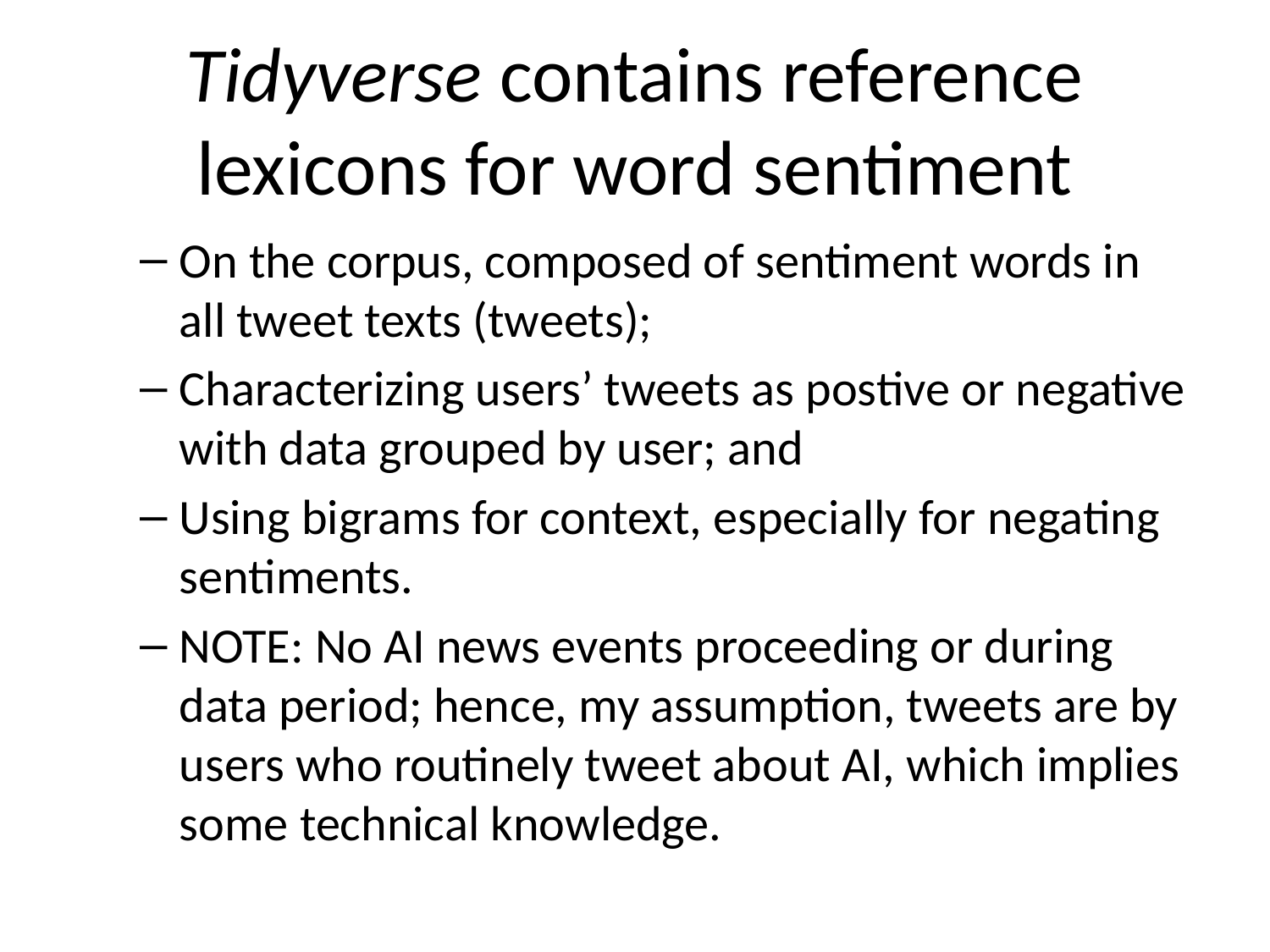

# Tidyverse contains reference lexicons for word sentiment
On the corpus, composed of sentiment words in all tweet texts (tweets);
Characterizing users’ tweets as postive or negative with data grouped by user; and
Using bigrams for context, especially for negating sentiments.
NOTE: No AI news events proceeding or during data period; hence, my assumption, tweets are by users who routinely tweet about AI, which implies some technical knowledge.